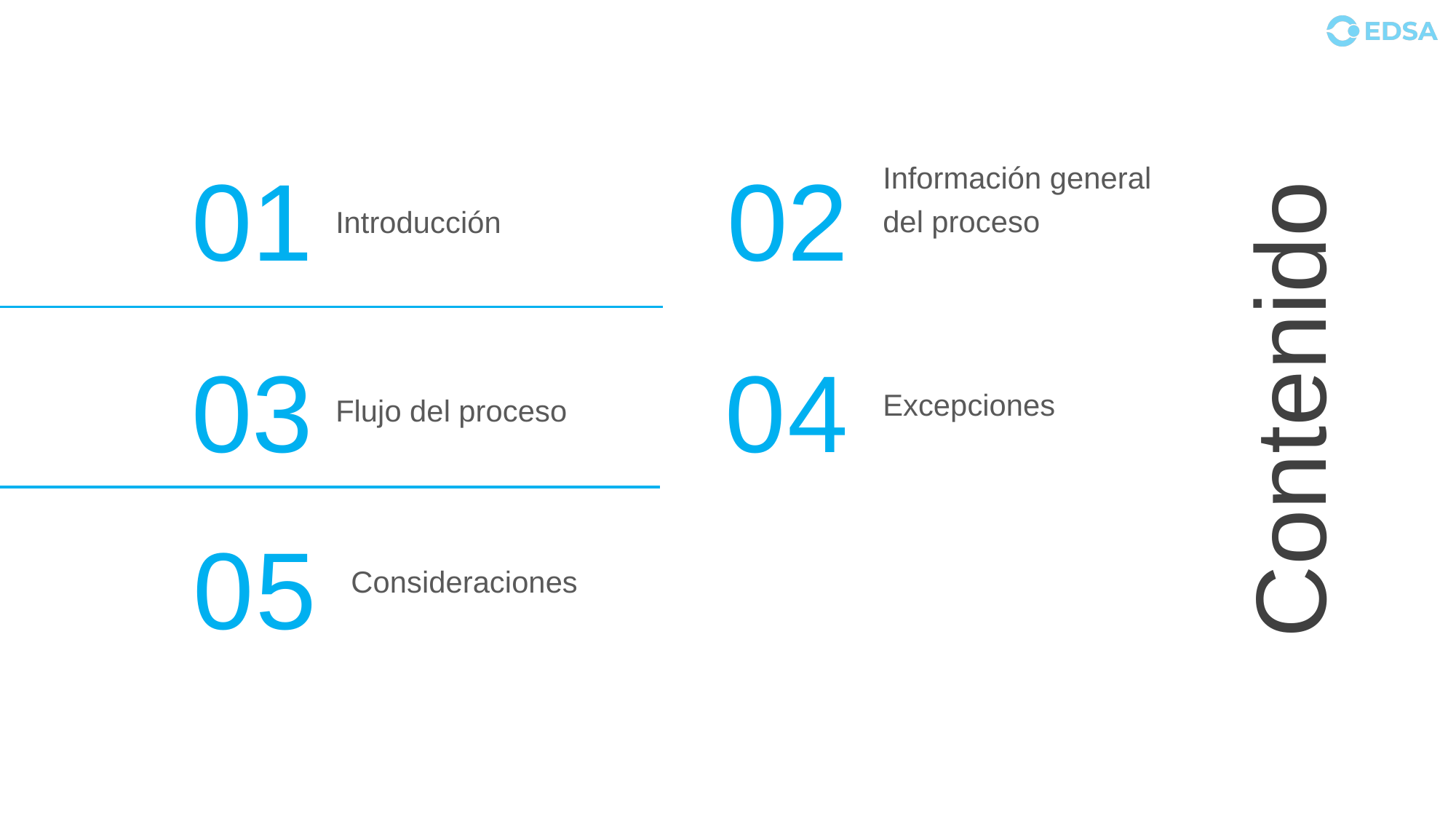

Información general del proceso
01
	02

Introducción
03
04
Contenido
Excepciones
Flujo del proceso
05
Consideraciones